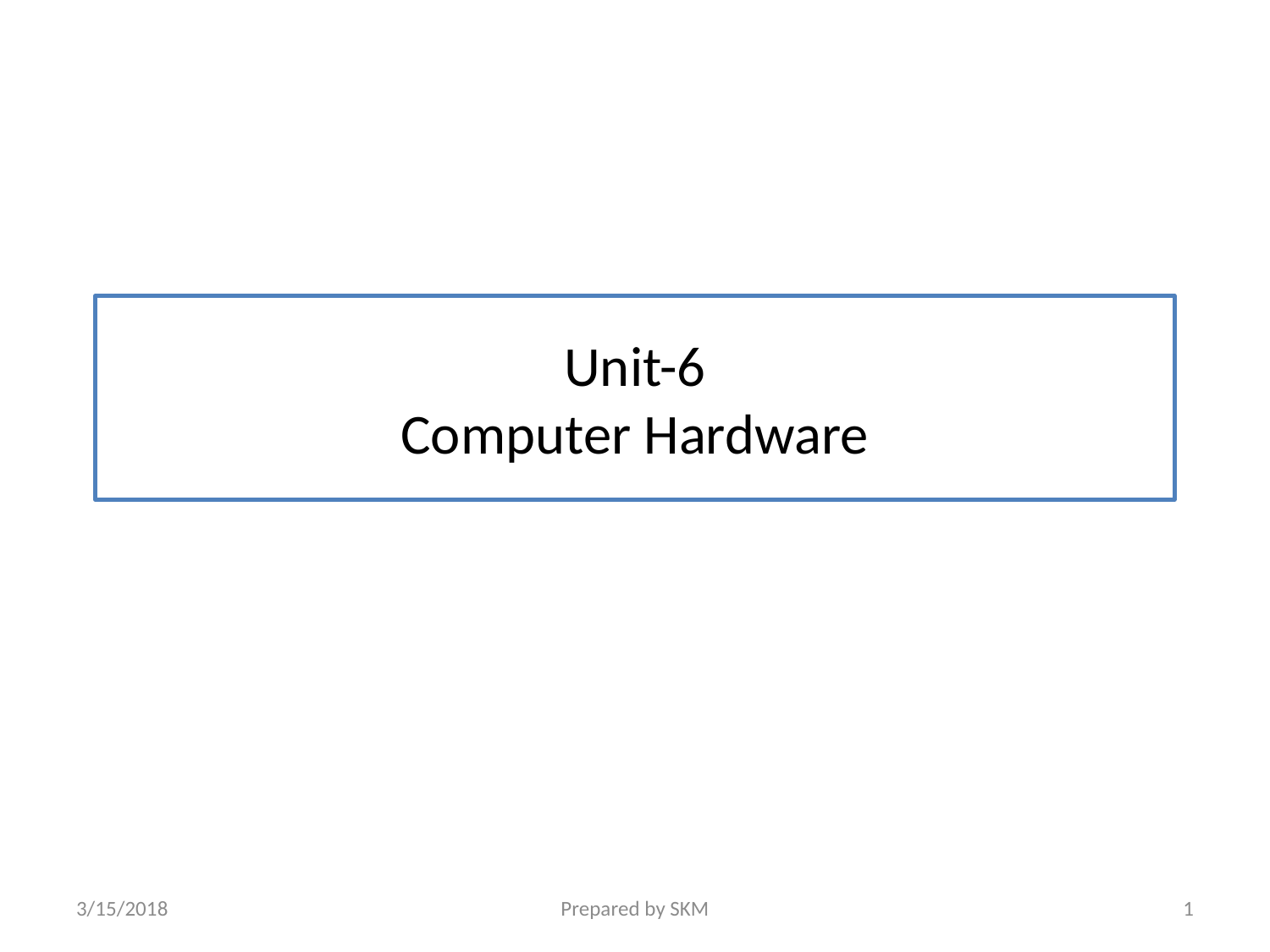

# Unit-6 Computer Hardware
3/15/2018
Prepared by SKM
1